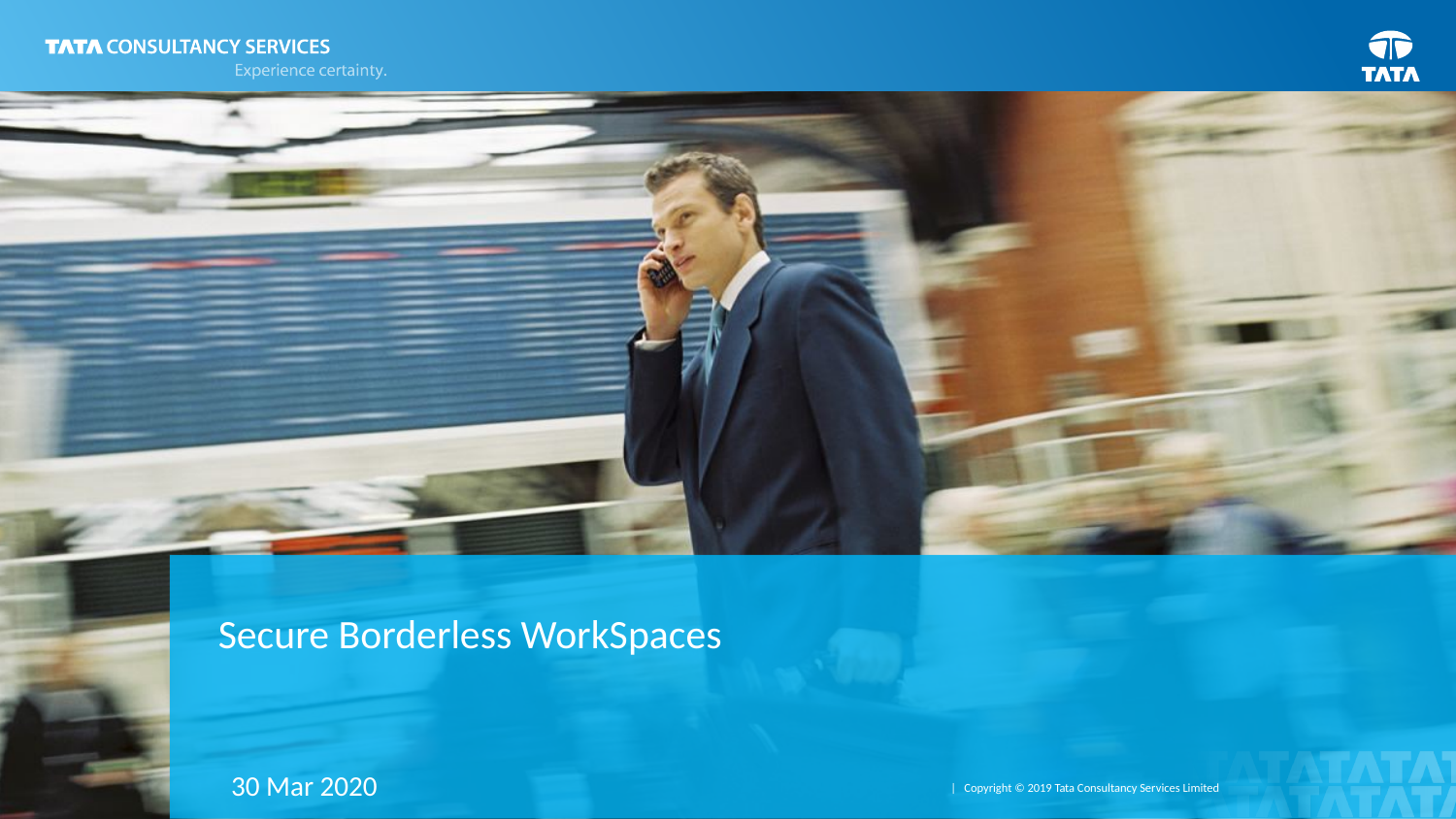

# Secure Borderless WorkSpaces
30 Mar 2020